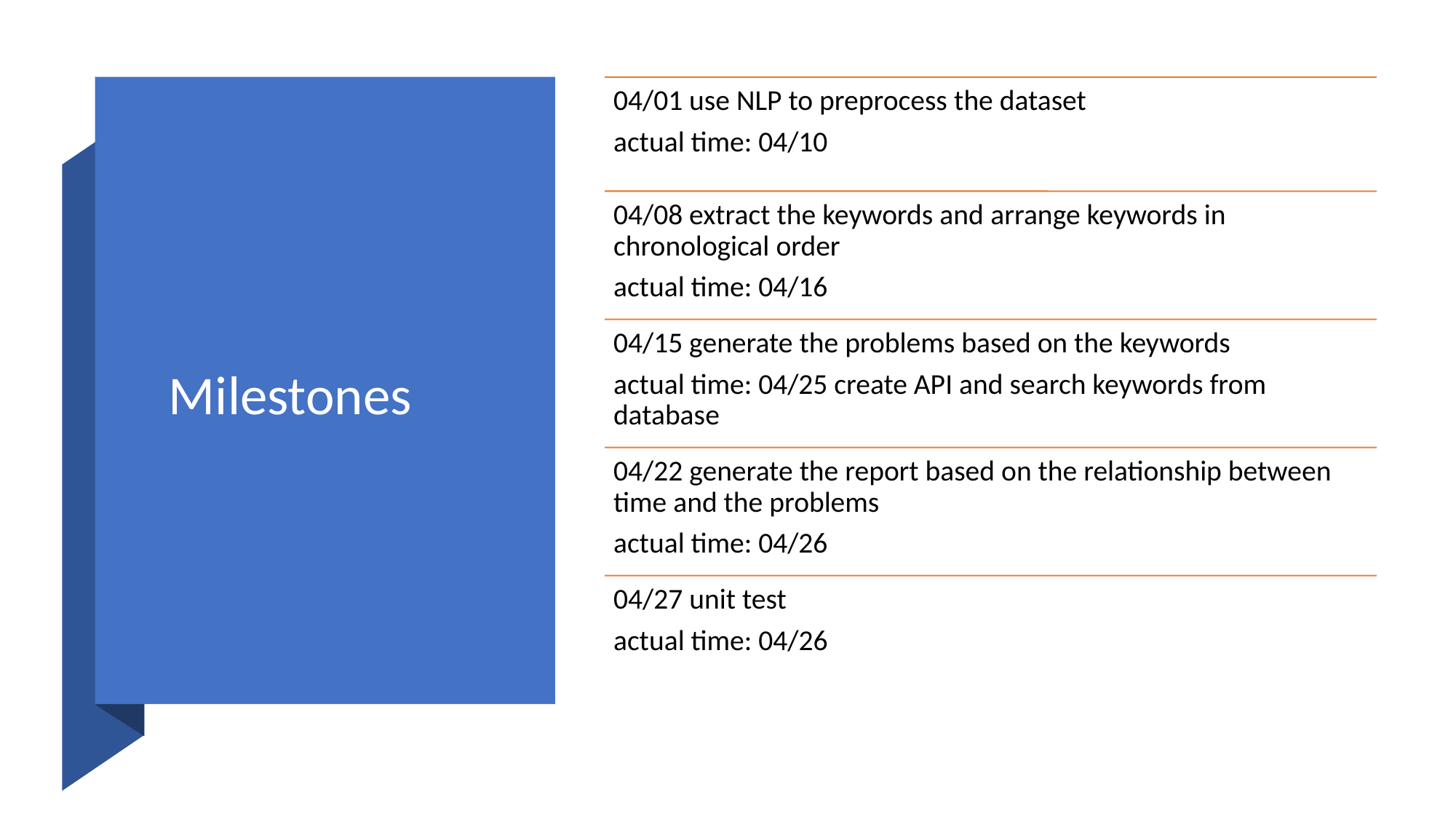

04/01 use NLP to preprocess the dataset
actual time: 04/10
04/08 extract the keywords and arrange keywords in chronological order
actual time: 04/16
04/15 generate the problems based on the keywords
actual time: 04/25 create API and search keywords from database
04/22 generate the report based on the relationship between time and the problems
actual time: 04/26
04/27 unit test
actual time: 04/26

# Milestones